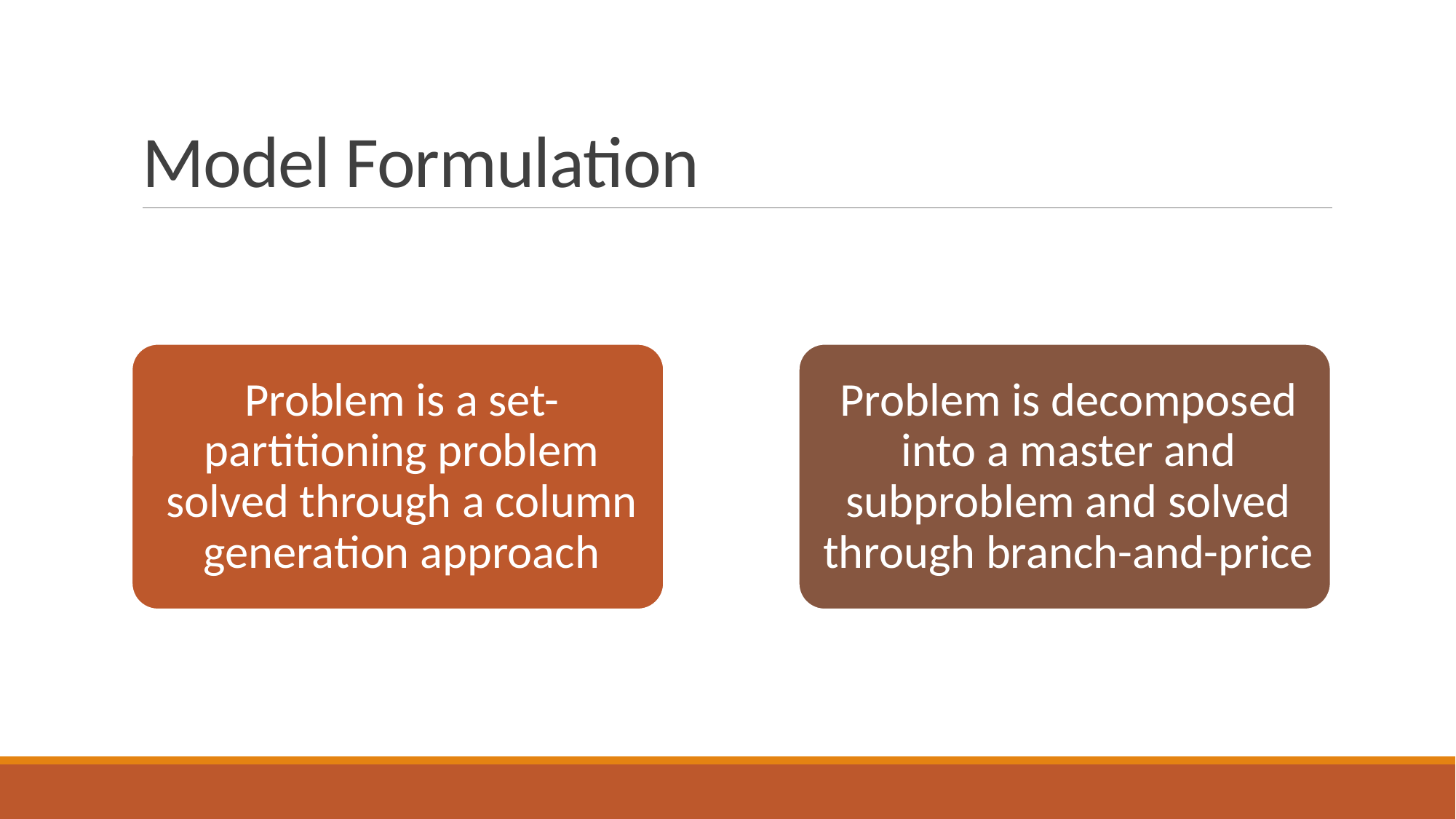

# Model Formulation
Problem is a set-partitioning problem solved through a column generation approach
Problem is decomposed into a master and subproblem and solved through branch-and-price